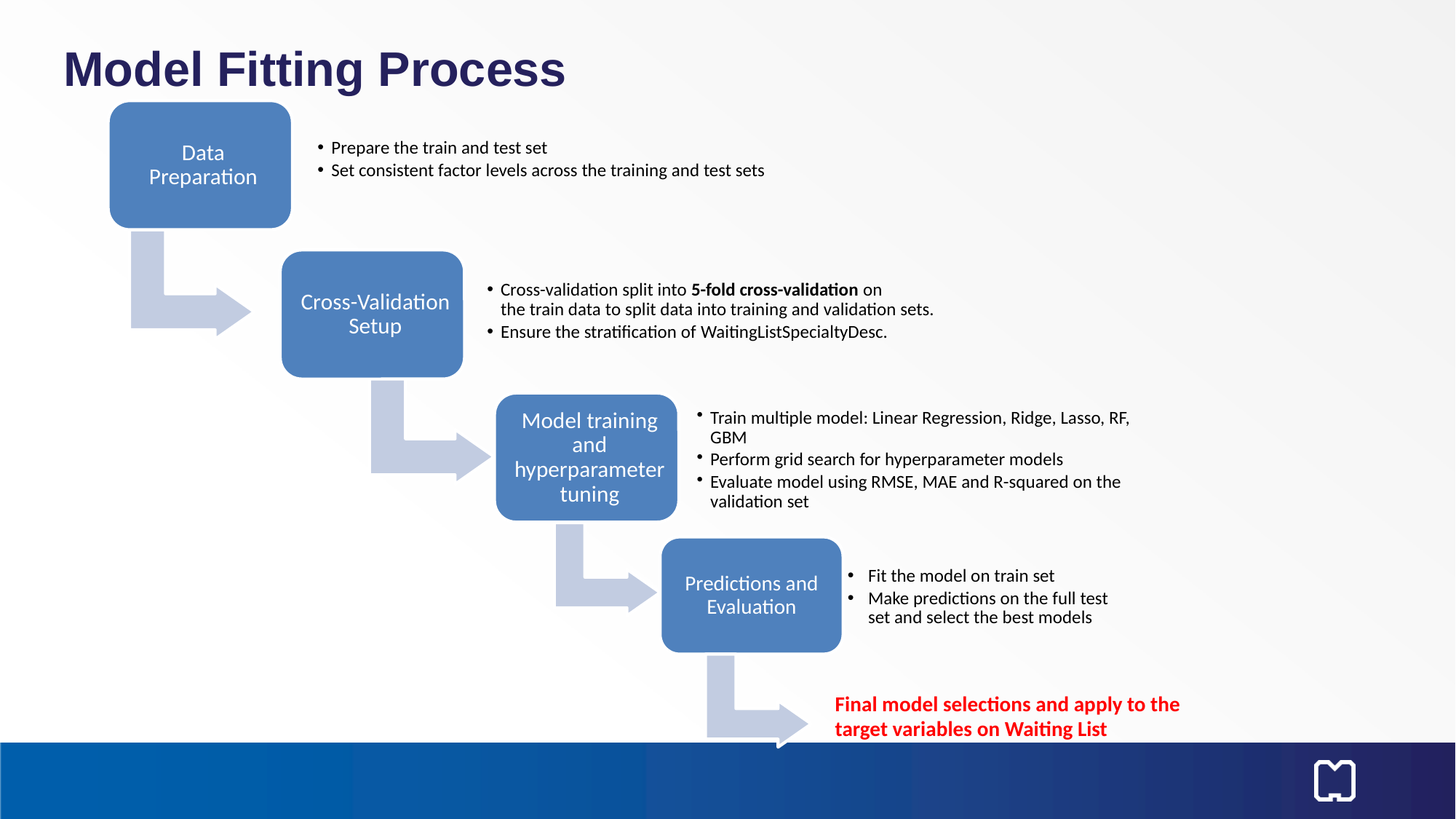

# Model Fitting Process
Data Preparation
Prepare the train and test set
Set consistent factor levels across the training and test sets
Cross-Validation Setup
Cross-validation split into 5-fold cross-validation on the train data to split data into training and validation sets.
Ensure the stratification of WaitingListSpecialtyDesc.
Model training and hyperparameter tuning
Train multiple model: Linear Regression, Ridge, Lasso, RF, GBM
Perform grid search for hyperparameter models
Evaluate model using RMSE, MAE and R-squared on the validation set

Fit the model on train set
Make predictions on the full test set and select the best models

Predictions and Evaluation

Final model selections and apply to the target variables on Waiting List